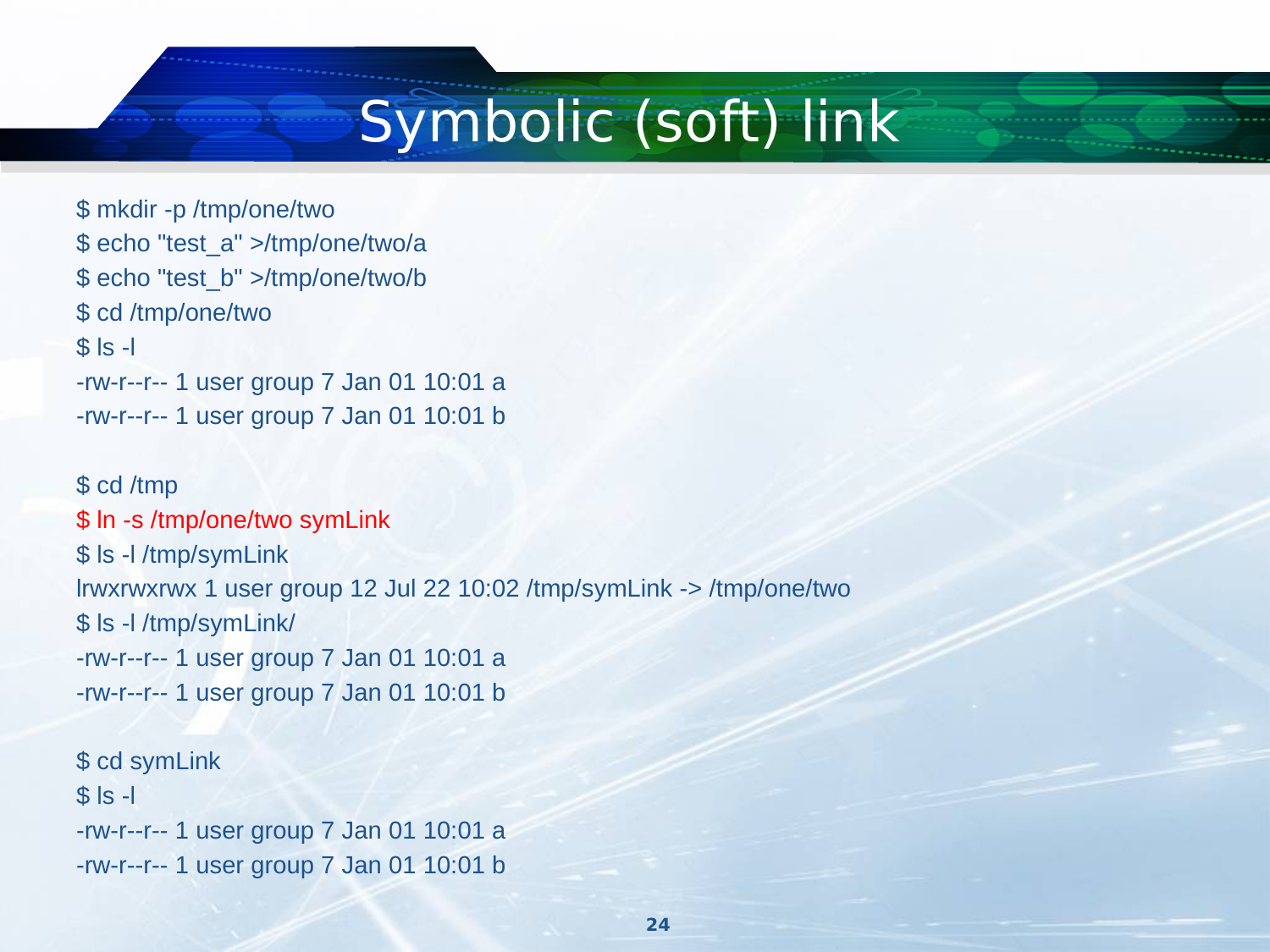

# Symbolic (soft) link
$ mkdir -p /tmp/one/two
$ echo "test_a" >/tmp/one/two/a
$ echo "test_b" >/tmp/one/two/b
$ cd /tmp/one/two
$ ls -l
-rw-r--r-- 1 user group 7 Jan 01 10:01 a
-rw-r--r-- 1 user group 7 Jan 01 10:01 b

$ cd /tmp
$ ln -s /tmp/one/two symLink
$ ls -l /tmp/symLink
lrwxrwxrwx 1 user group 12 Jul 22 10:02 /tmp/symLink -> /tmp/one/two
$ ls -l /tmp/symLink/
-rw-r--r-- 1 user group 7 Jan 01 10:01 a
-rw-r--r-- 1 user group 7 Jan 01 10:01 b

$ cd symLink
$ ls -l
-rw-r--r-- 1 user group 7 Jan 01 10:01 a
-rw-r--r-- 1 user group 7 Jan 01 10:01 b
24